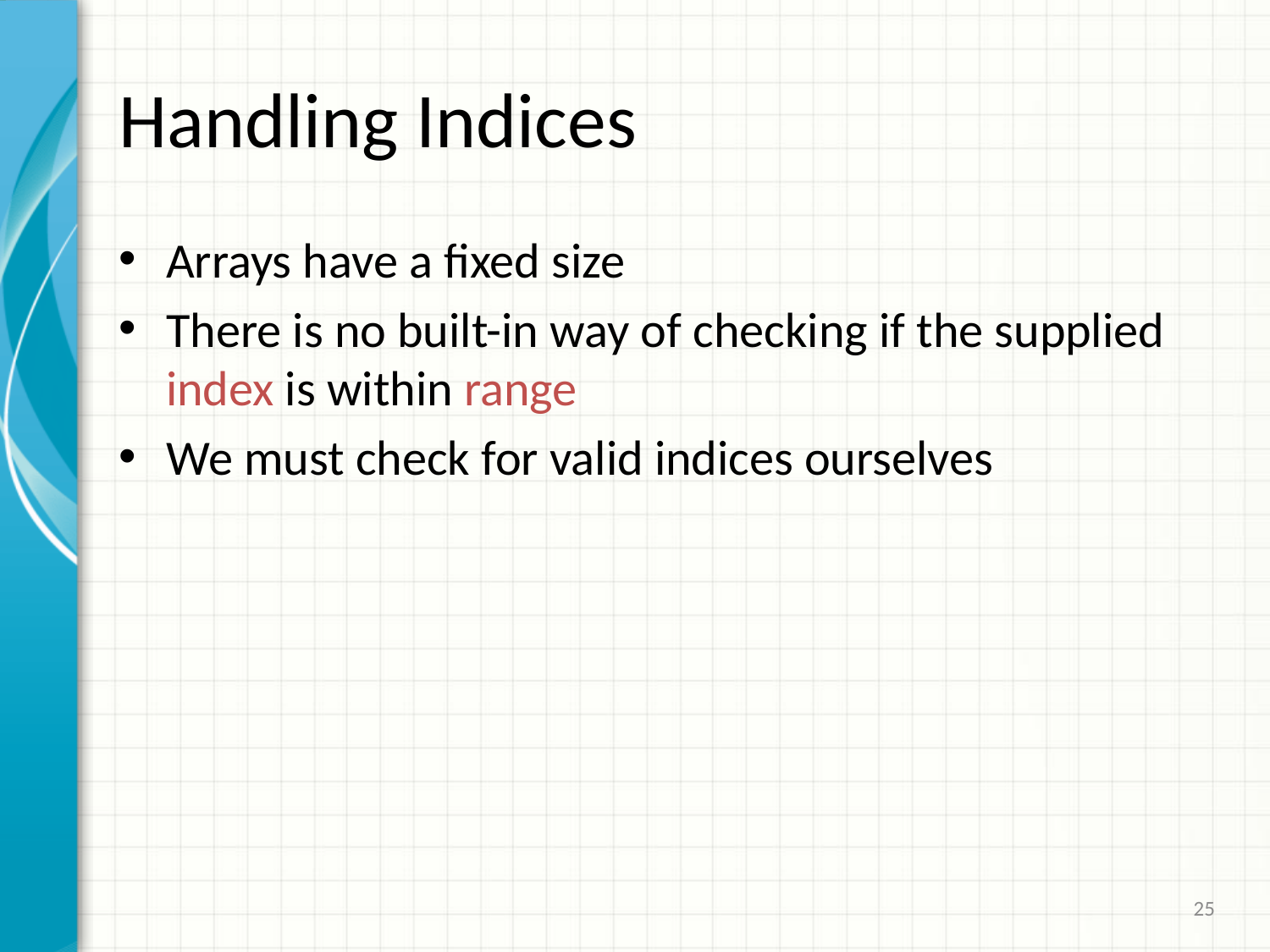

# Handling Indices
Arrays have a fixed size
There is no built-in way of checking if the supplied index is within range
We must check for valid indices ourselves
25